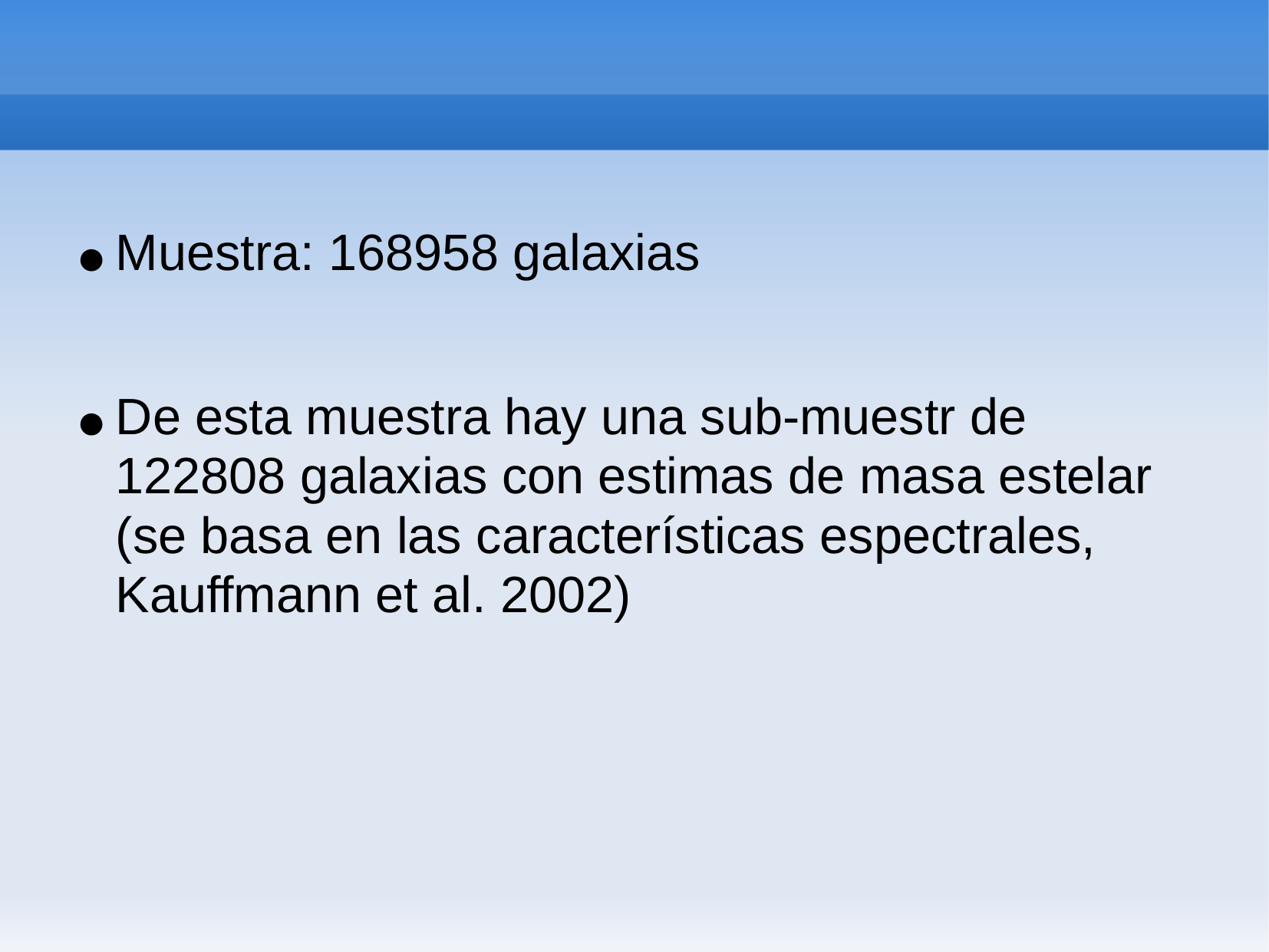

#
Muestra: 168958 galaxias

De esta muestra hay una sub-muestr de 122808 galaxias con estimas de masa estelar (se basa en las características espectrales, Kauffmann et al. 2002)‏